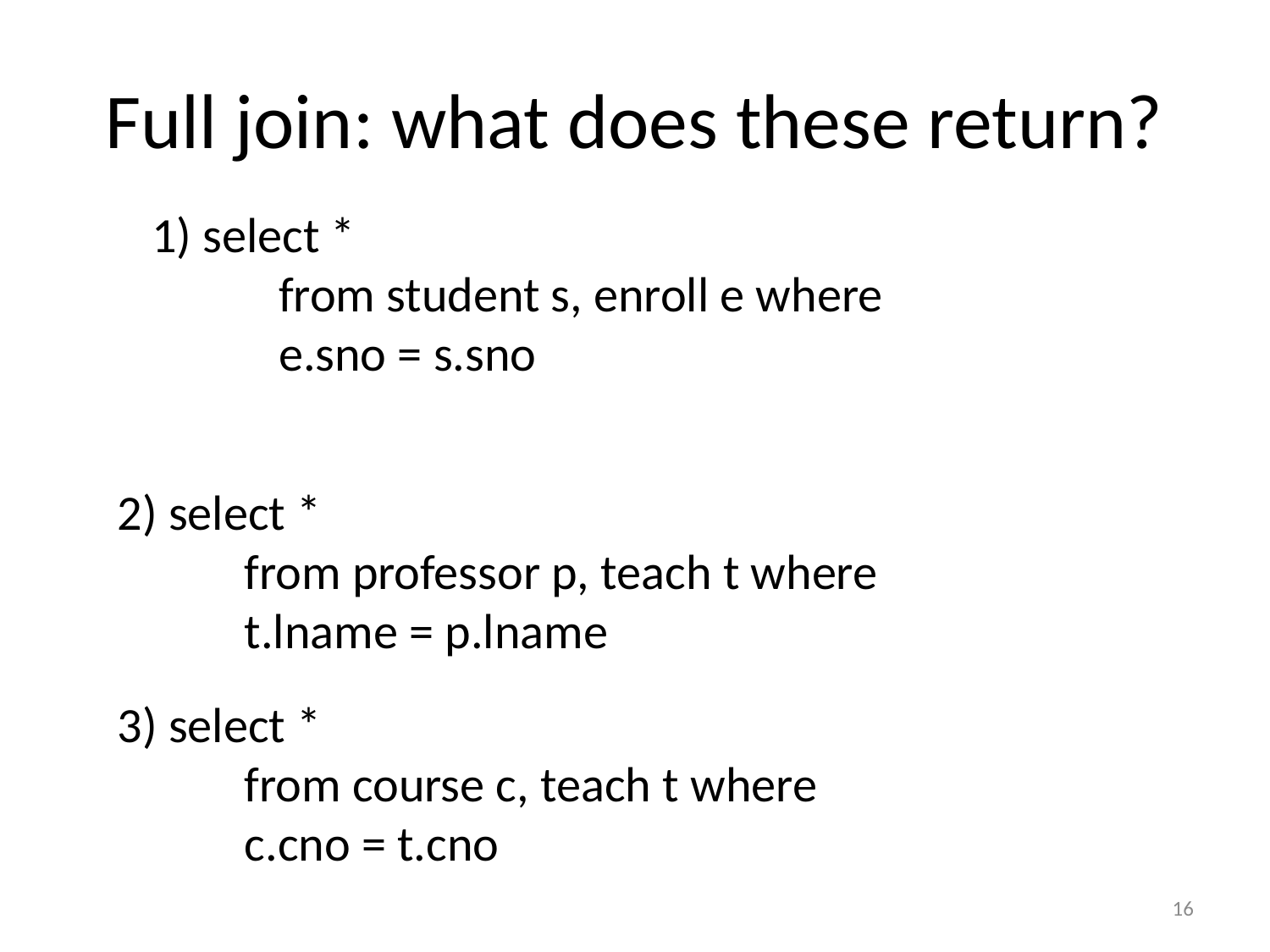

# Full join: what does these return?
1) select *
	from student s, enroll e where
	e.sno = s.sno
2) select *
	from professor p, teach t where
	t.lname = p.lname
3) select *
	from course c, teach t where
	c.cno = t.cno
16